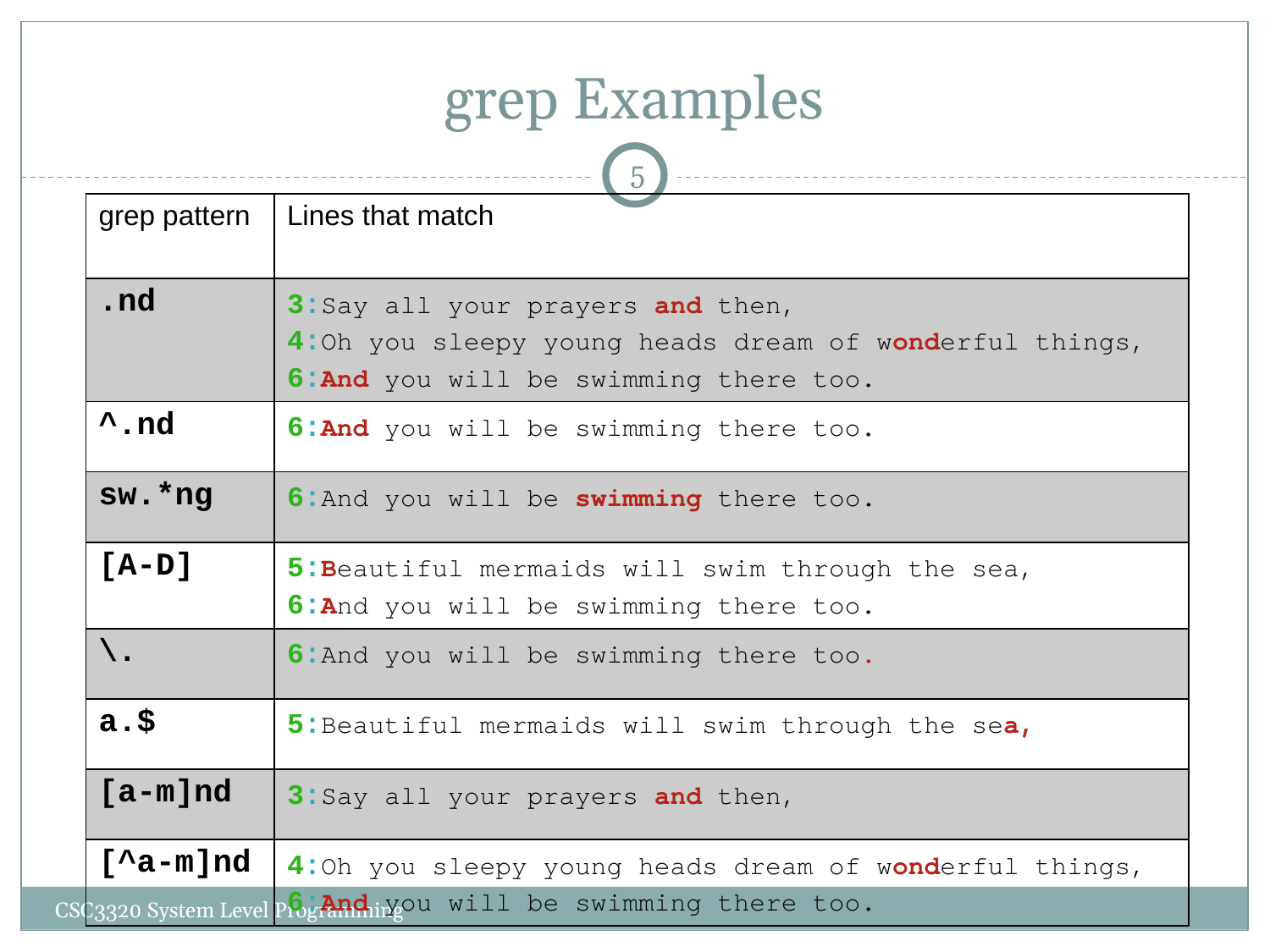

# grep Examples
5
| grep pattern | Lines that match |
| --- | --- |
| .nd | 3:Say all your prayers and then, 4:Oh you sleepy young heads dream of wonderful things, 6:And you will be swimming there too. |
| ^.nd | 6:And you will be swimming there too. |
| sw.\*ng | 6:And you will be swimming there too. |
| [A-D] | 5:Beautiful mermaids will swim through the sea, 6:And you will be swimming there too. |
| \. | 6:And you will be swimming there too. |
| a.$ | 5:Beautiful mermaids will swim through the sea, |
| [a-m]nd | 3:Say all your prayers and then, |
| [^a-m]nd | 4:Oh you sleepy young heads dream of wonderful things, 6:And you will be swimming there too. |
CSC3320 System Level Programming